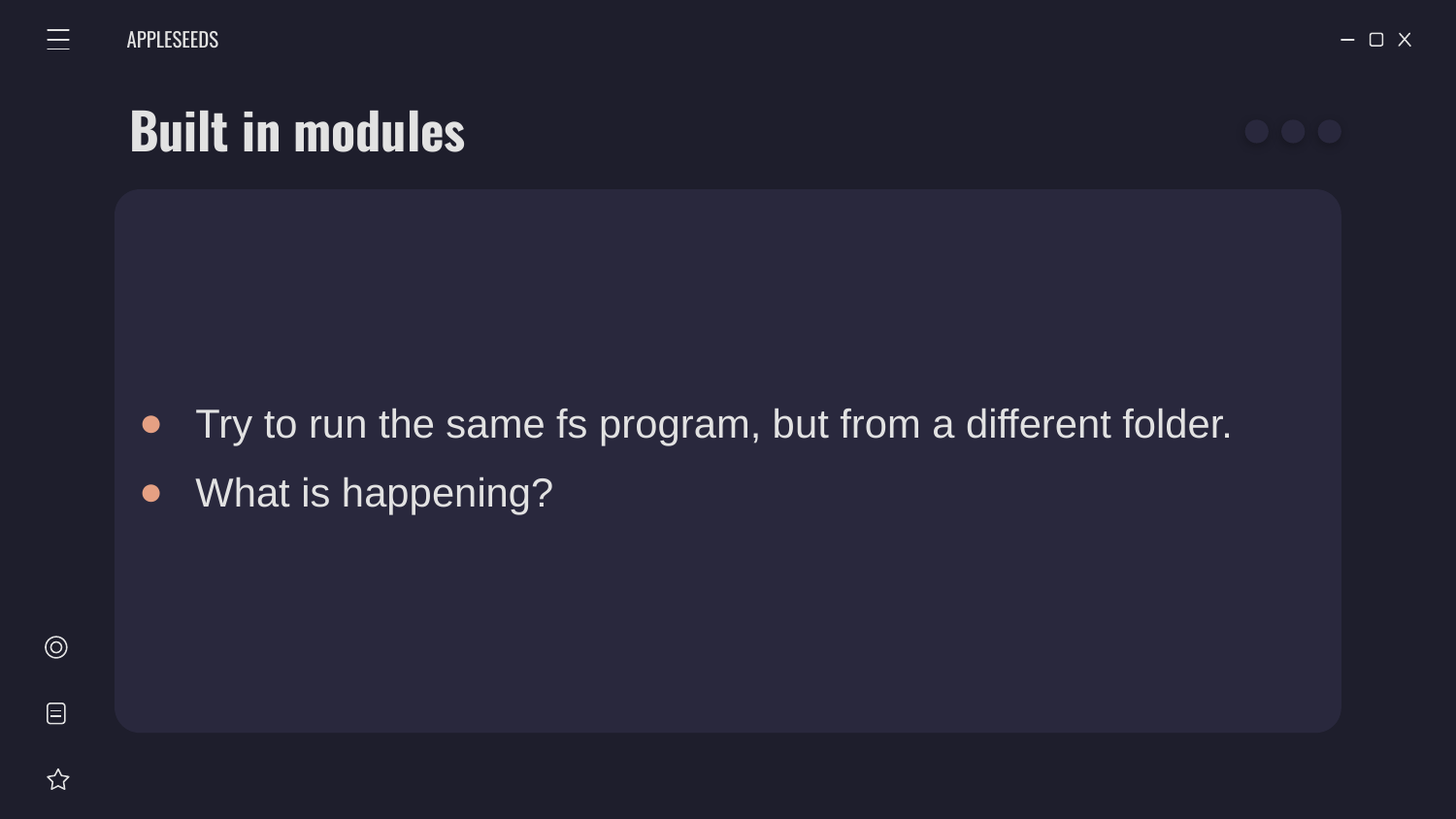

APPLESEEDS

# Built in modules

Try to run the same fs program, but from a different folder.
What is happening?